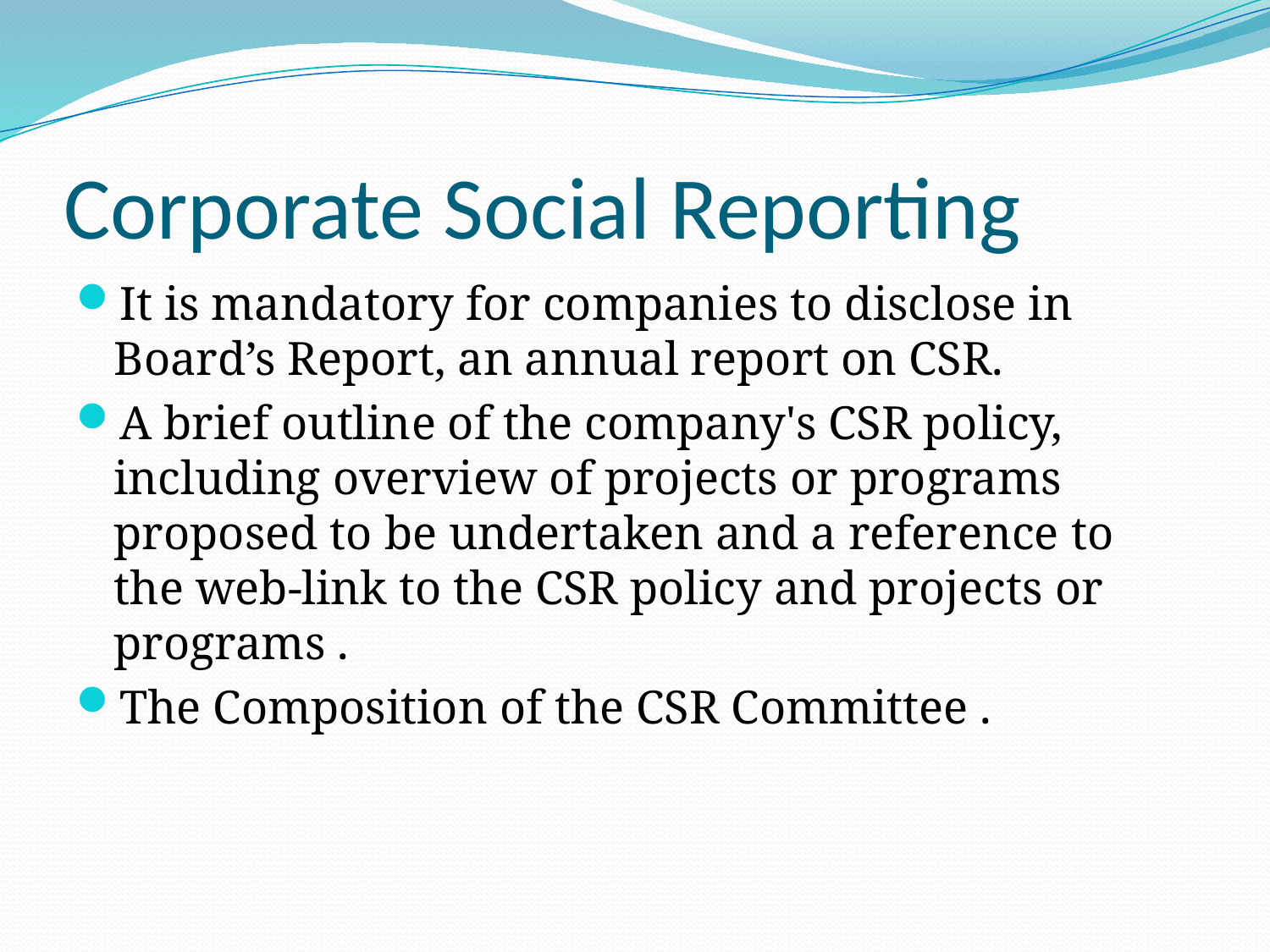

# Corporate Social Reporting
It is mandatory for companies to disclose in Board’s Report, an annual report on CSR.
A brief outline of the company's CSR policy, including overview of projects or programs proposed to be undertaken and a reference to the web-link to the CSR policy and projects or programs .
The Composition of the CSR Committee .